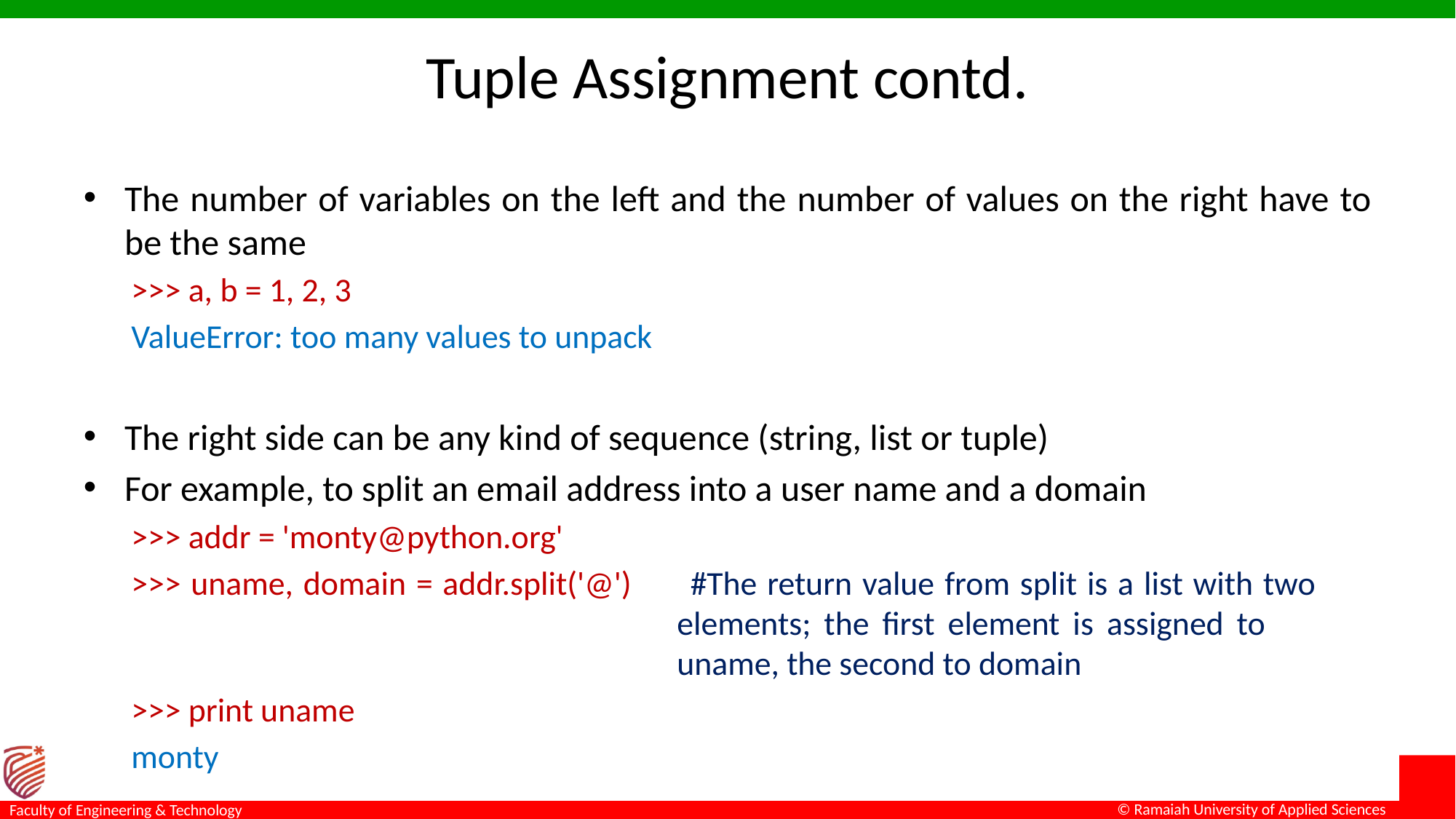

# Tuple Assignment contd.
The number of variables on the left and the number of values on the right have to be the same
>>> a, b = 1, 2, 3
ValueError: too many values to unpack

The right side can be any kind of sequence (string, list or tuple)
For example, to split an email address into a user name and a domain
>>> addr = 'monty@python.org'
>>> uname, domain = addr.split('@') 	#The return value from split is a list with two 						elements; the first element is assigned to 						uname, the second to domain
>>> print uname
monty